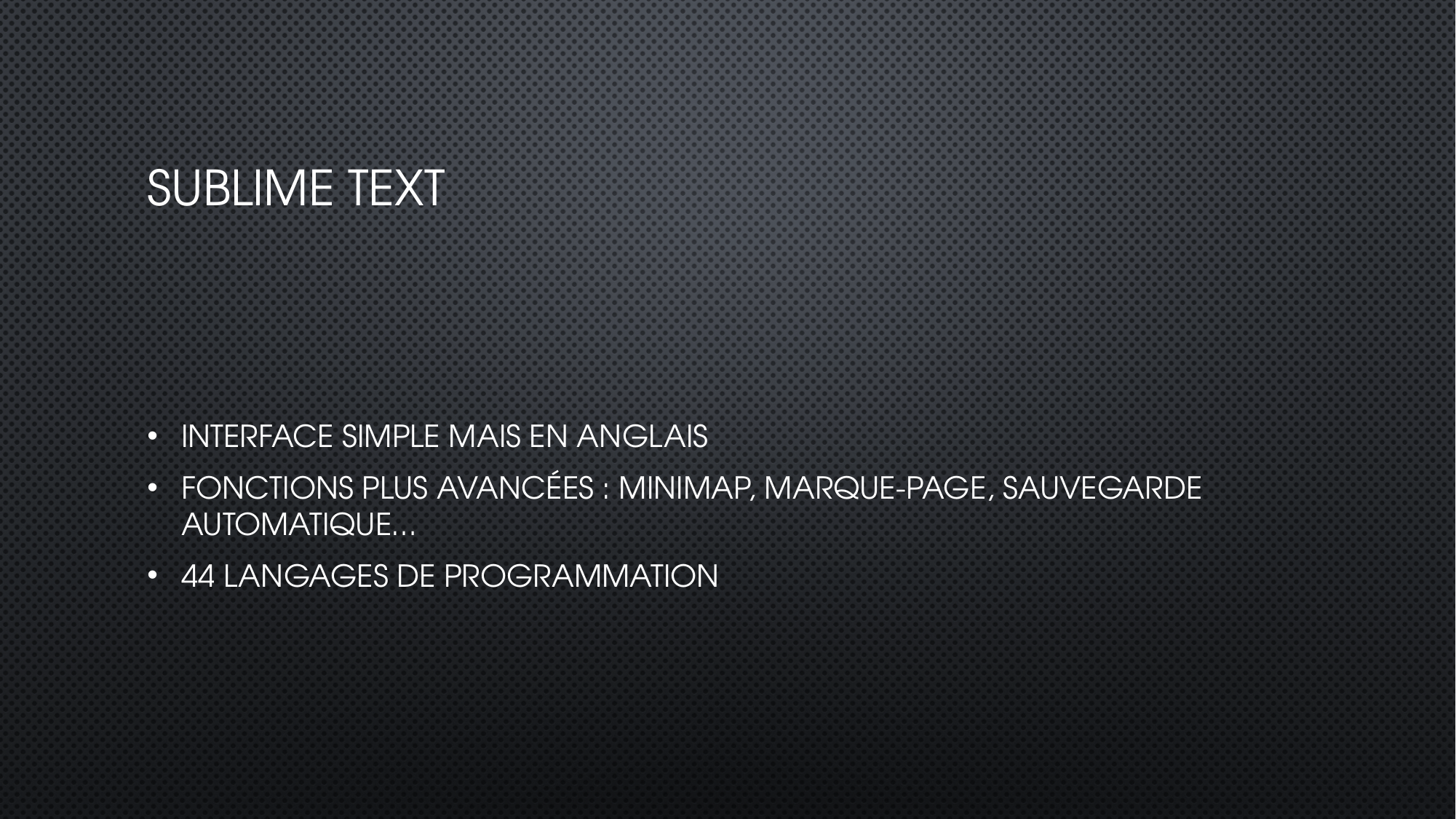

# SUBLIME TEXT
Interface Simple mais en anglais
Fonctions plus avancées : Minimap, Marque-Page, Sauvegarde Automatique…
44 langages de programmation